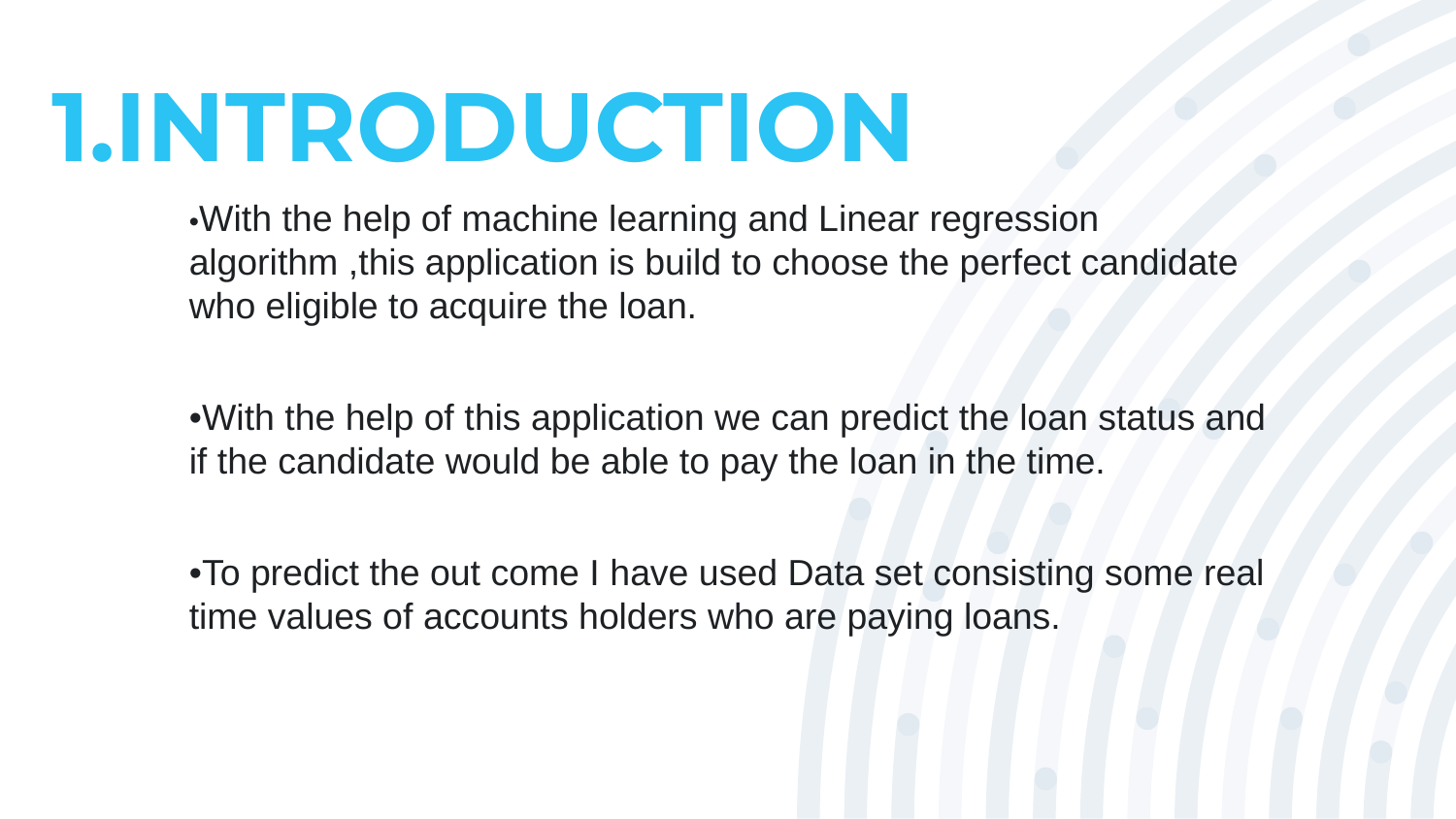

# 1.INTRODUCTION
•With the help of machine learning and Linear regression algorithm ,this application is build to choose the perfect candidate who eligible to acquire the loan.

•With the help of this application we can predict the loan status and if the candidate would be able to pay the loan in the time.

•To predict the out come I have used Data set consisting some real time values of accounts holders who are paying loans.

4